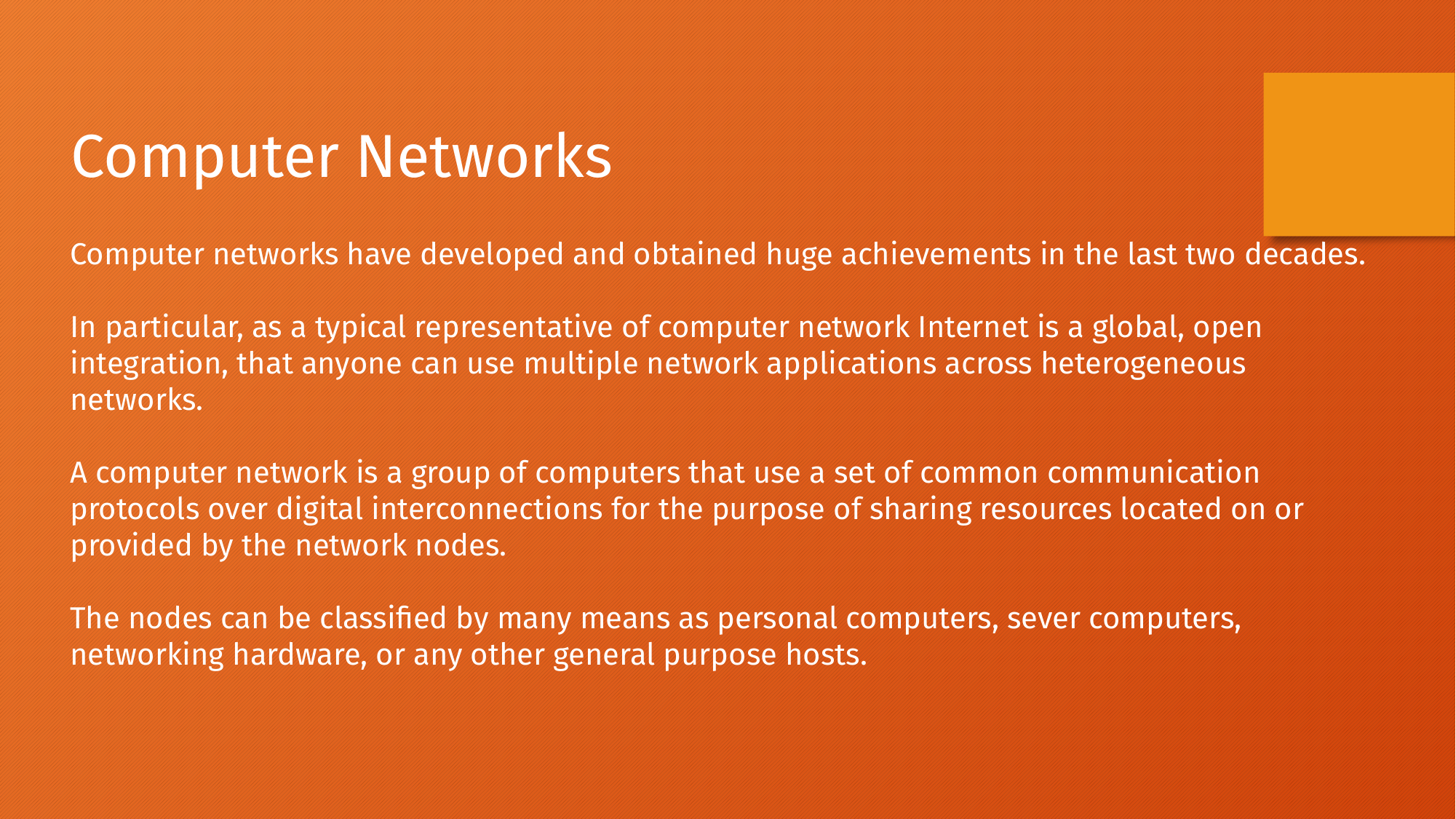

Computer Networks

Computer networks have developed and obtained huge achievements in the last two decades.

In particular, as a typical representative of computer network Internet is a global, open integration, that anyone can use multiple network applications across heterogeneous networks.

A computer network is a group of computers that use a set of common communication protocols over digital interconnections for the purpose of sharing resources located on or provided by the network nodes.

The nodes can be classified by many means as personal computers, sever computers, networking hardware, or any other general purpose hosts.